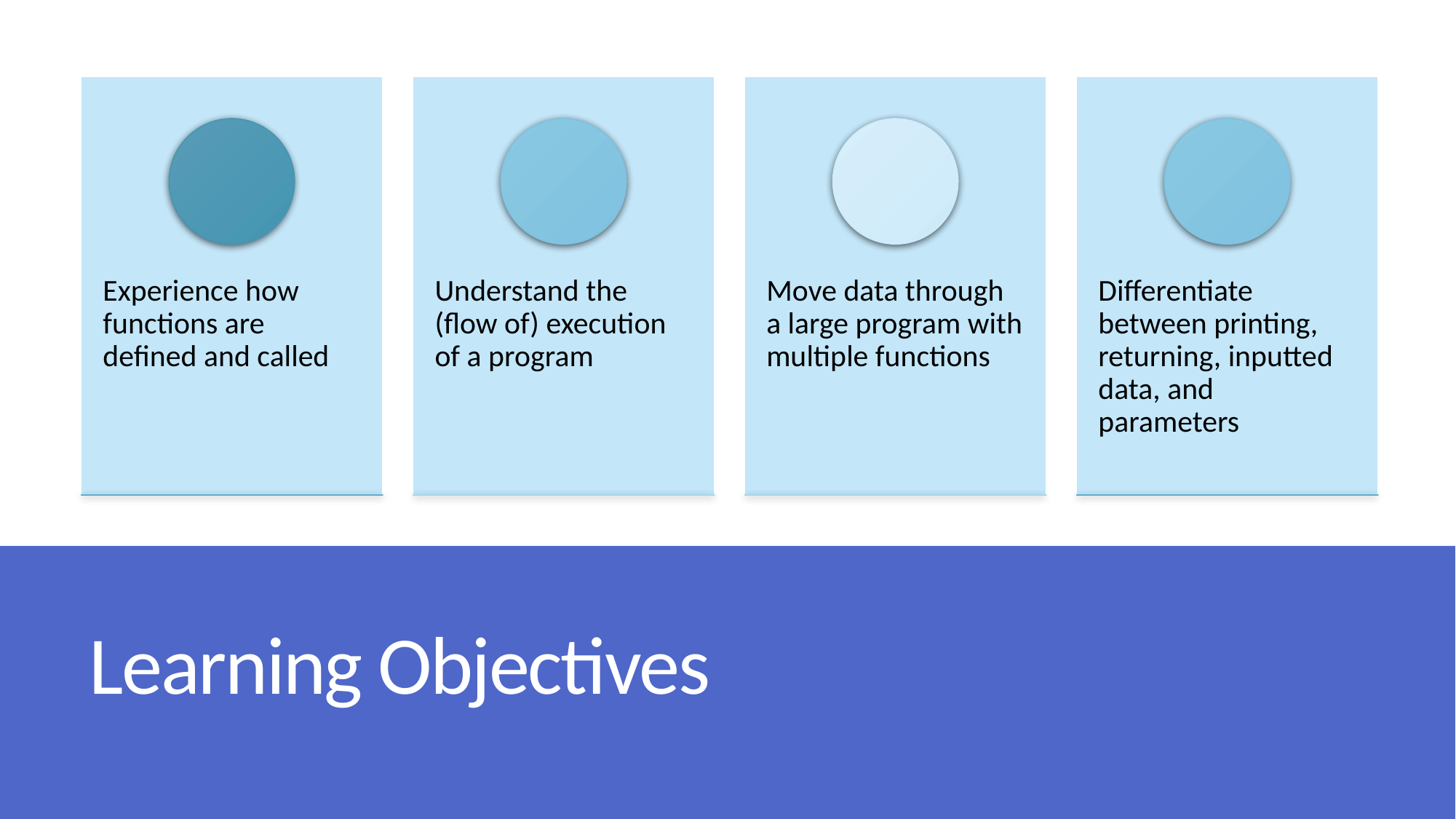

Experience how functions are defined and called

Understand the (flow of) execution of a program

Move data through a large program with multiple functions

Differentiate between printing, returning, inputted data, and parameters

# Learning Objectives